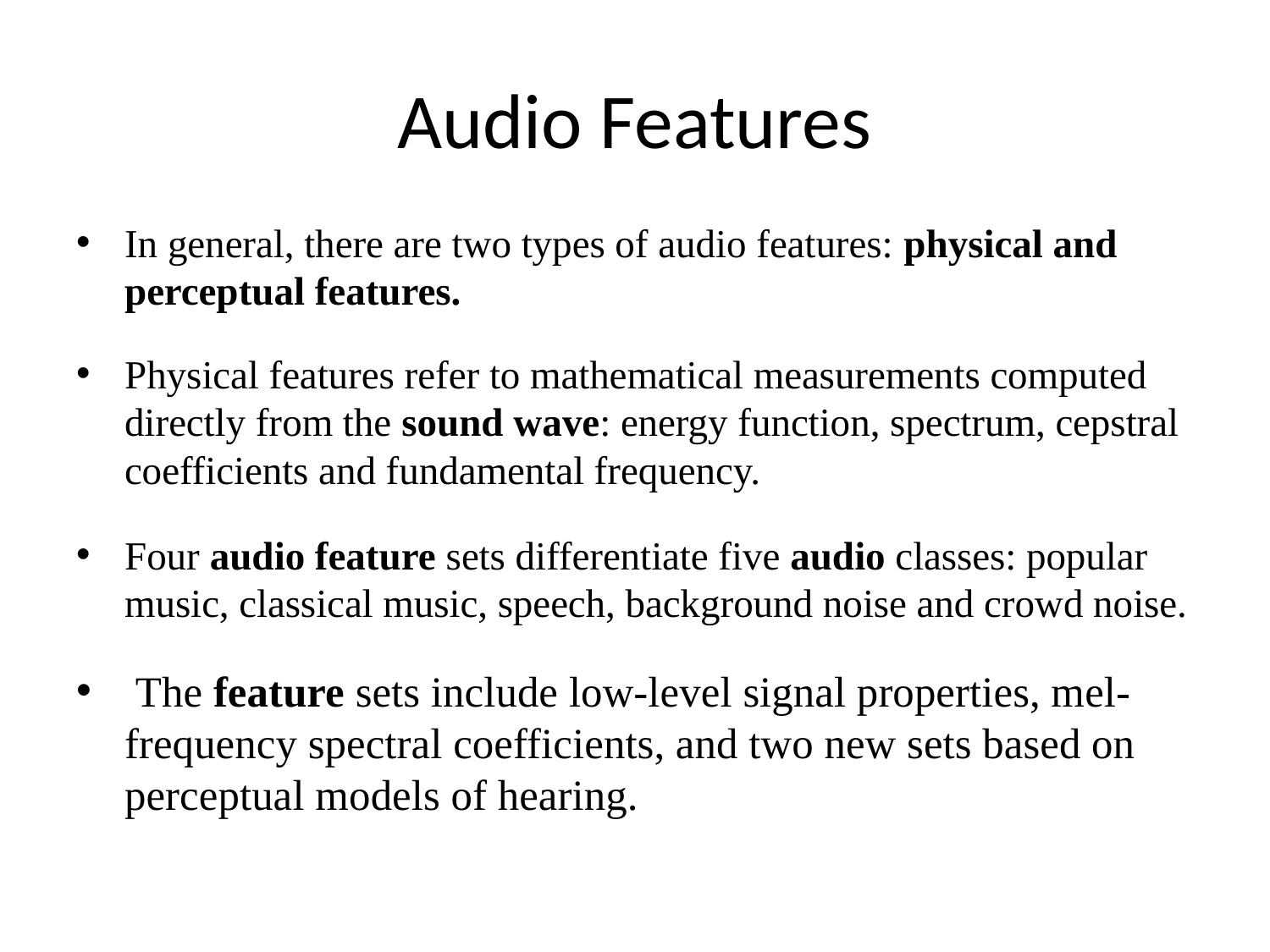

# Audio Features
In general, there are two types of audio features: physical and perceptual features.

Physical features refer to mathematical measurements computed directly from the sound wave: energy function, spectrum, cepstral coefficients and fundamental frequency.

Four audio feature sets differentiate five audio classes: popular music, classical music, speech, background noise and crowd noise.

 The feature sets include low-level signal properties, mel-frequency spectral coefficients, and two new sets based on perceptual models of hearing.